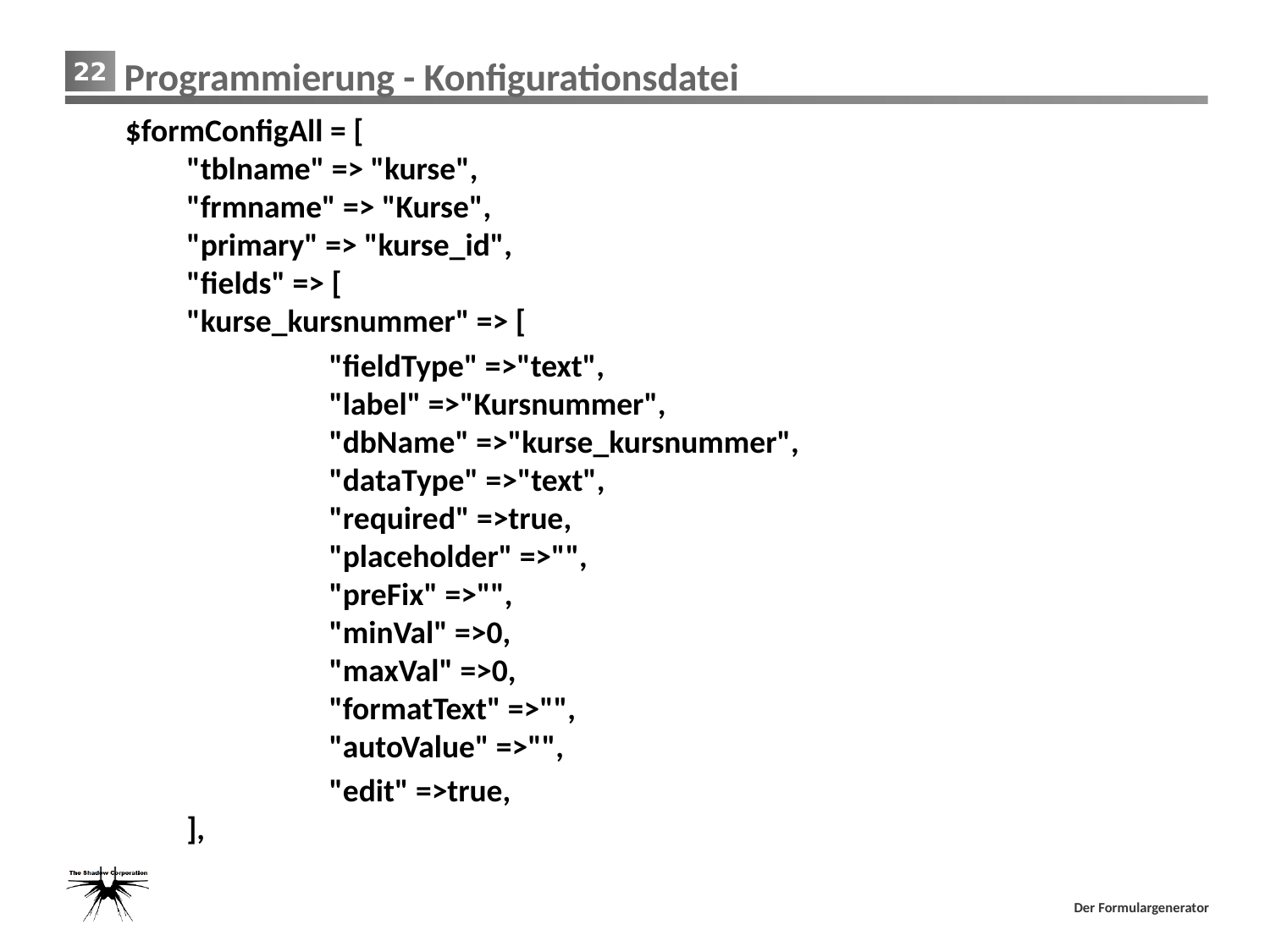

# Programmierung - Konfigurationsdatei
	$formConfigAll = [
			"tblname" => "kurse",
			"frmname" => "Kurse",
			"primary" => "kurse_id",
			"fields" => [
			"kurse_kursnummer" => [
					"fieldType" =>"text",
					"label" =>"Kursnummer",
					"dbName" =>"kurse_kursnummer",								"dataType" =>"text",
					"required" =>true,
					"placeholder" =>"",
					"preFix" =>"",
					"minVal" =>0,
					"maxVal" =>0,
					"formatText" =>"",
					"autoValue" =>"",
					"edit" =>true,
			],